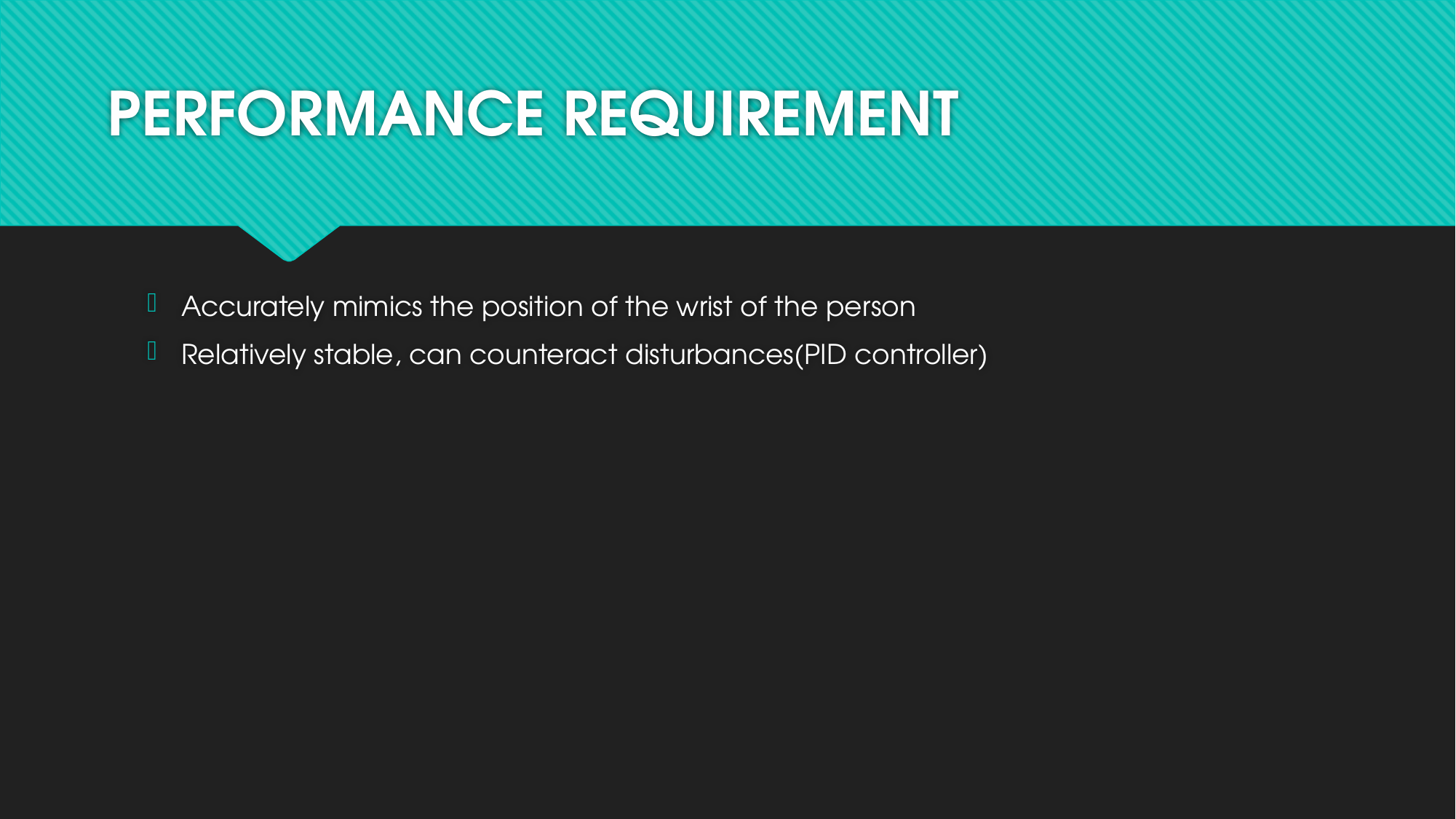

# PERFORMANCE REQUIREMENT
Accurately mimics the position of the wrist of the person
Relatively stable, can counteract disturbances(PID controller)